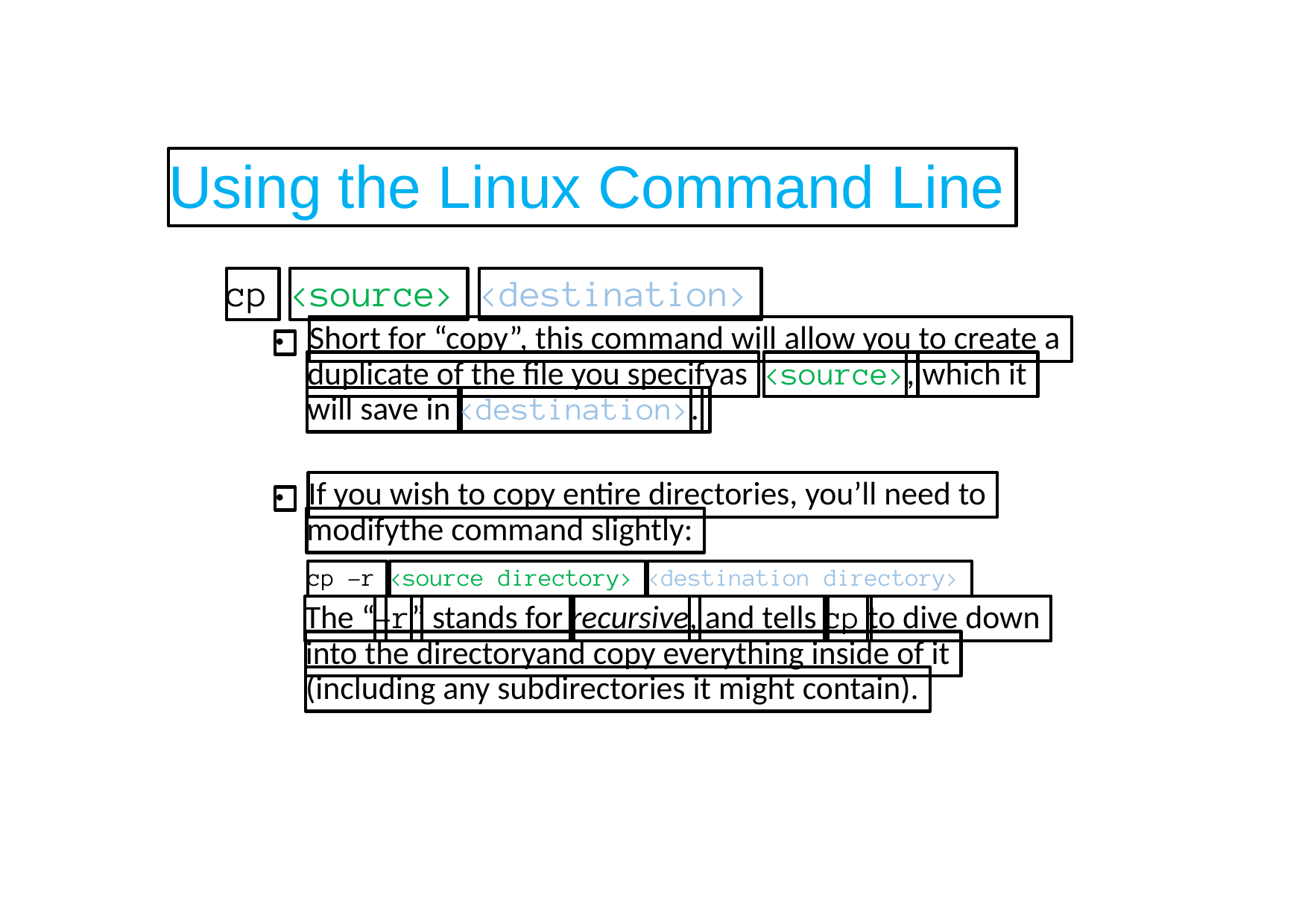

Using the Linux Command Line
cp
<source>
<destination>
Short for “copy”, this command will allow you to create a
●
duplicate of the file you specifyas
<source>
, which it
will save in
<destination>
.
If you wish to copy entire directories, you’ll need to
●
modifythe command slightly:
cp –r
<source directory>
<destination directory>
The “
-r
” stands for
recursive
, and tells
cp
to dive down
into the directoryand copy everything inside of it
(including any subdirectories it might contain).